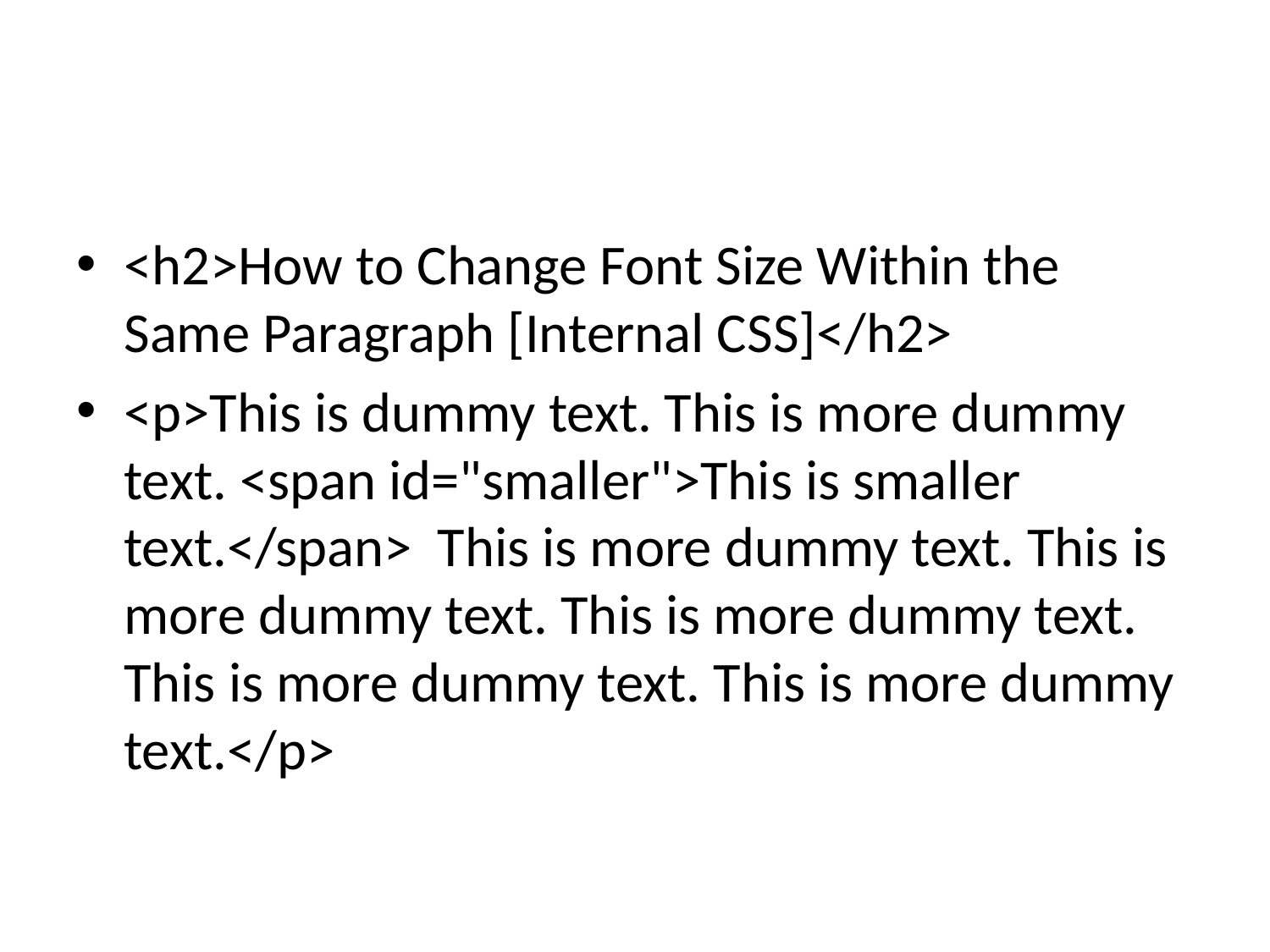

#
<h2>How to Change Font Size Within the Same Paragraph [Internal CSS]</h2>
<p>This is dummy text. This is more dummy text. <span id="smaller">This is smaller text.</span>  This is more dummy text. This is more dummy text. This is more dummy text. This is more dummy text. This is more dummy text.</p>